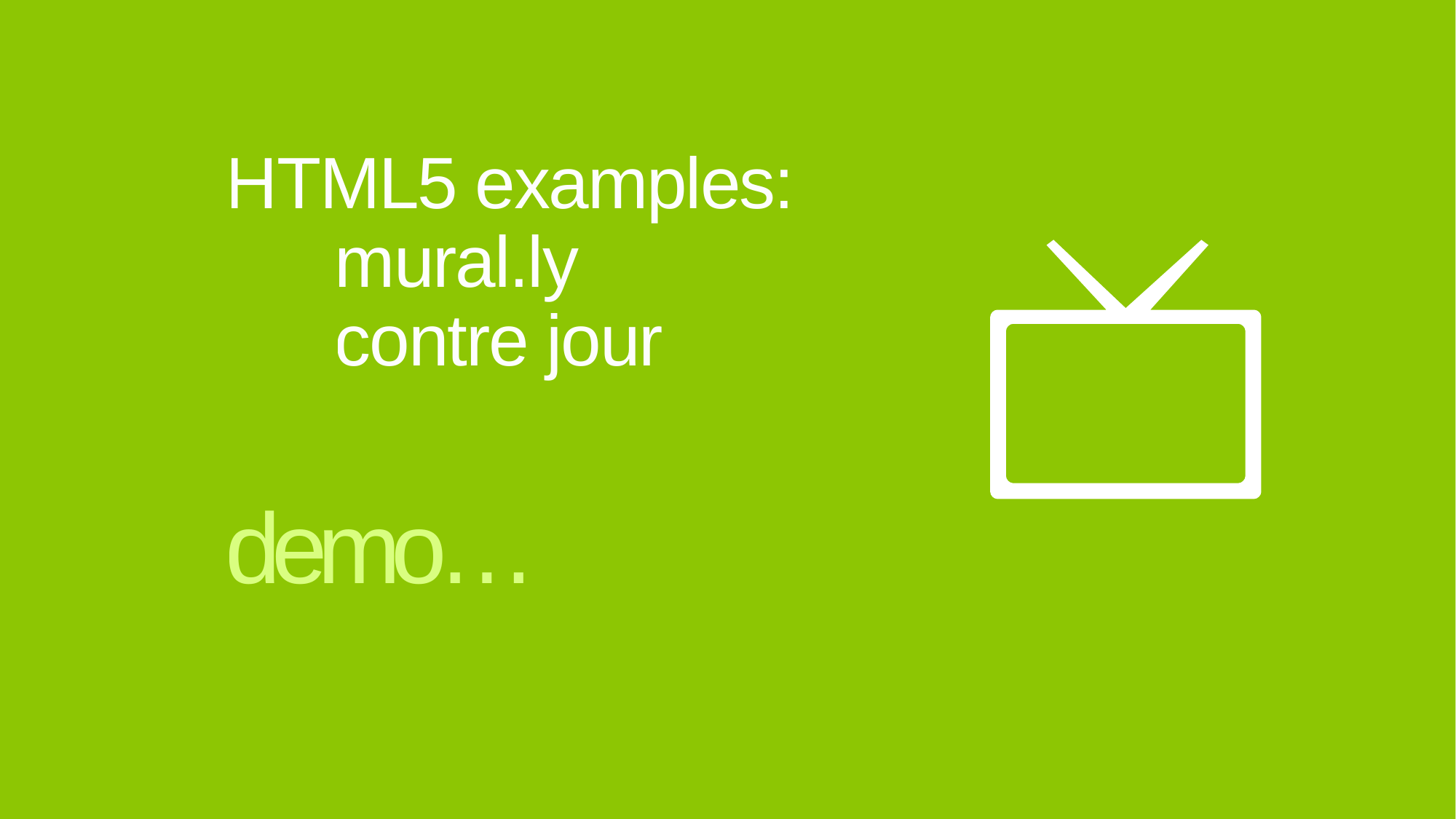

# HTML5 examples: mural.ly contre jour
demo…